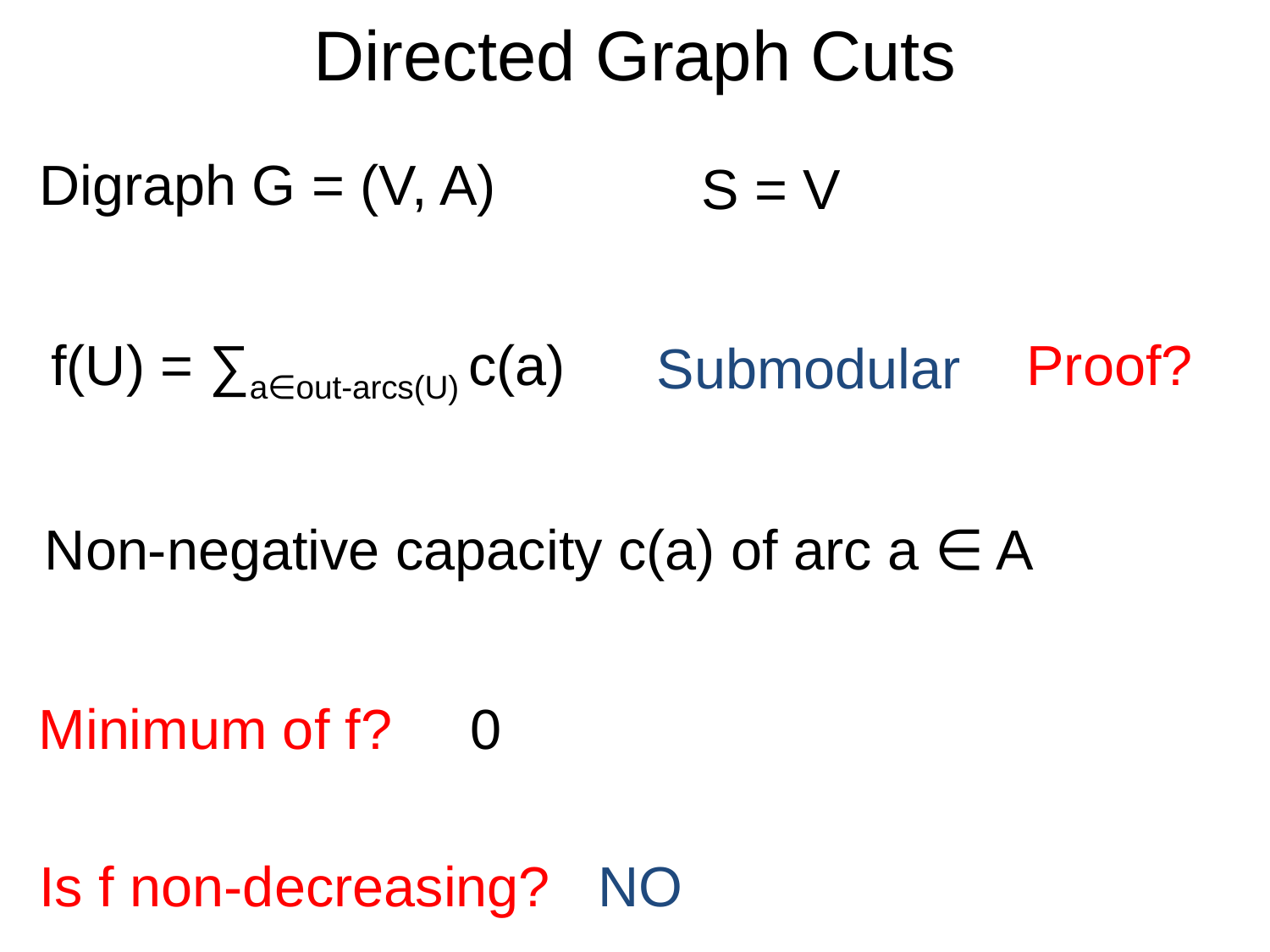

# Directed Graph Cuts
Digraph G = (V, A)
S = V
f(U) = ∑a∈out-arcs(U) c(a)
Proof?
Submodular
Non-negative capacity c(a) of arc a ∈ A
Minimum of f?
0
Is f non-decreasing?
NO